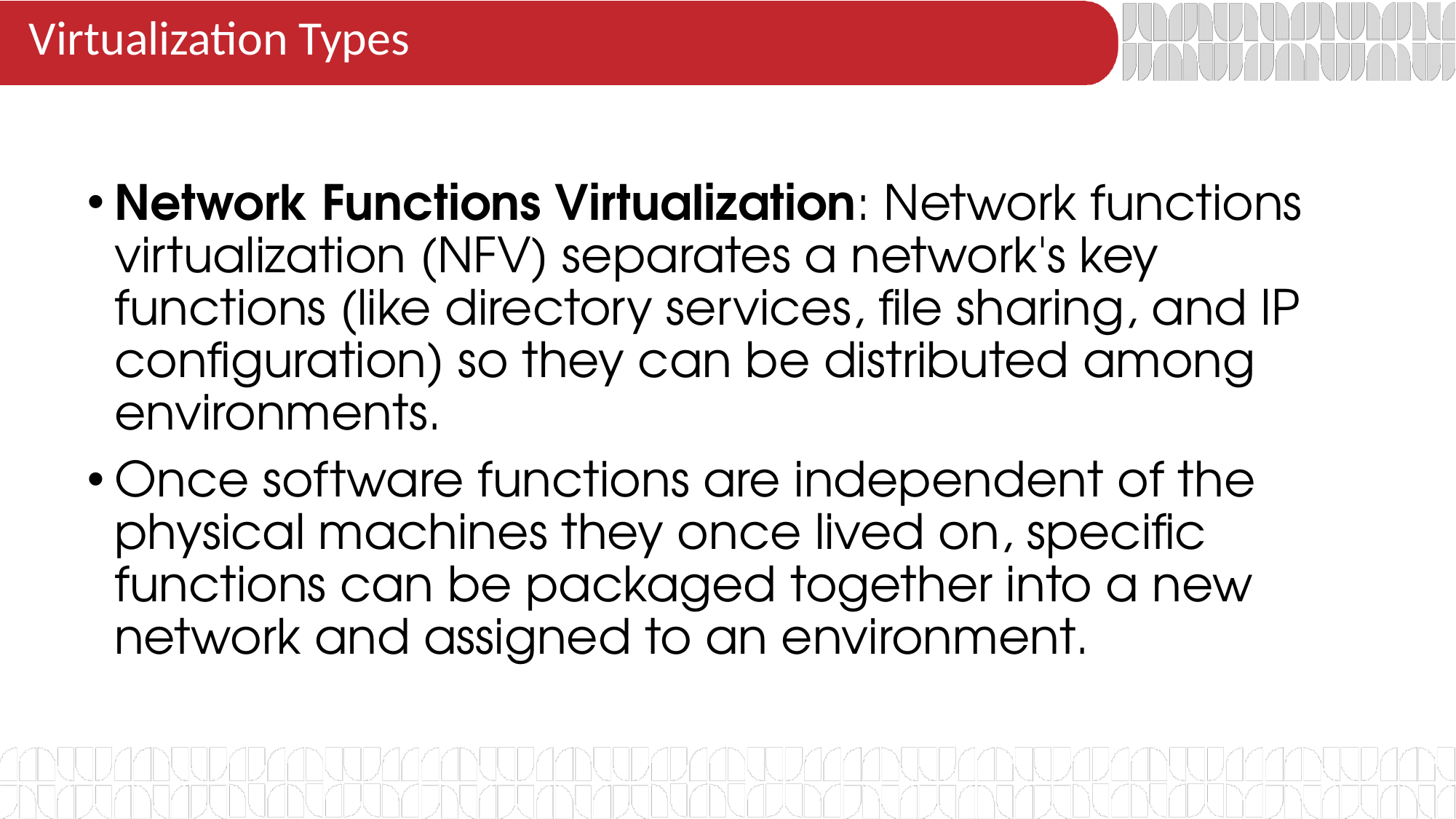

# Virtualization Types
Network Functions Virtualization: Network functions virtualization (NFV) separates a network's key functions (like directory services, file sharing, and IP configuration) so they can be distributed among environments.
Once software functions are independent of the physical machines they once lived on, specific functions can be packaged together into a new network and assigned to an environment.